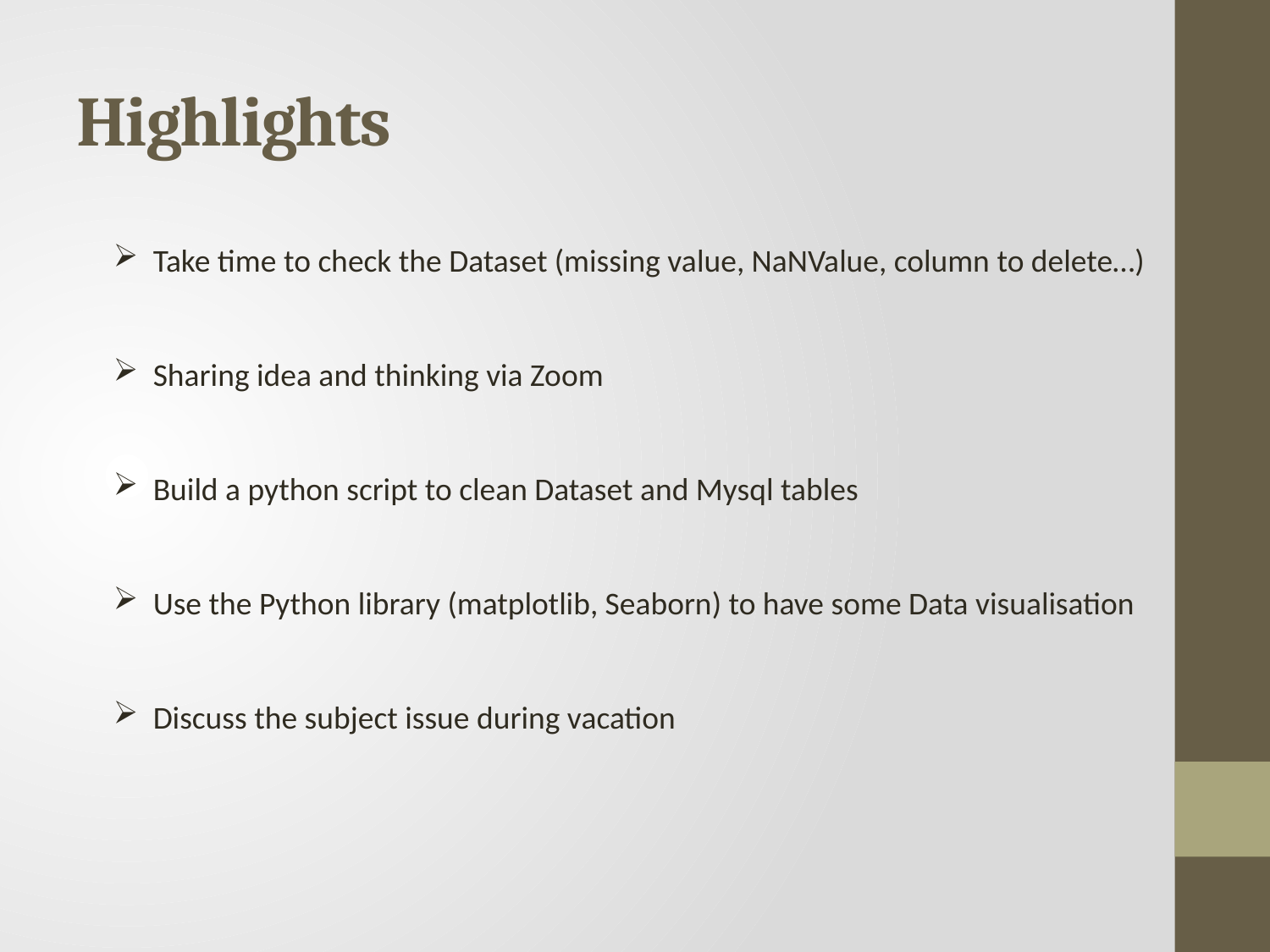

# Highlights

Take time to check the Dataset (missing value, NaNValue, column to delete…)

Sharing idea and thinking via Zoom

Build a python script to clean Dataset and Mysql tables

Use the Python library (matplotlib, Seaborn) to have some Data visualisation

Discuss the subject issue during vacation